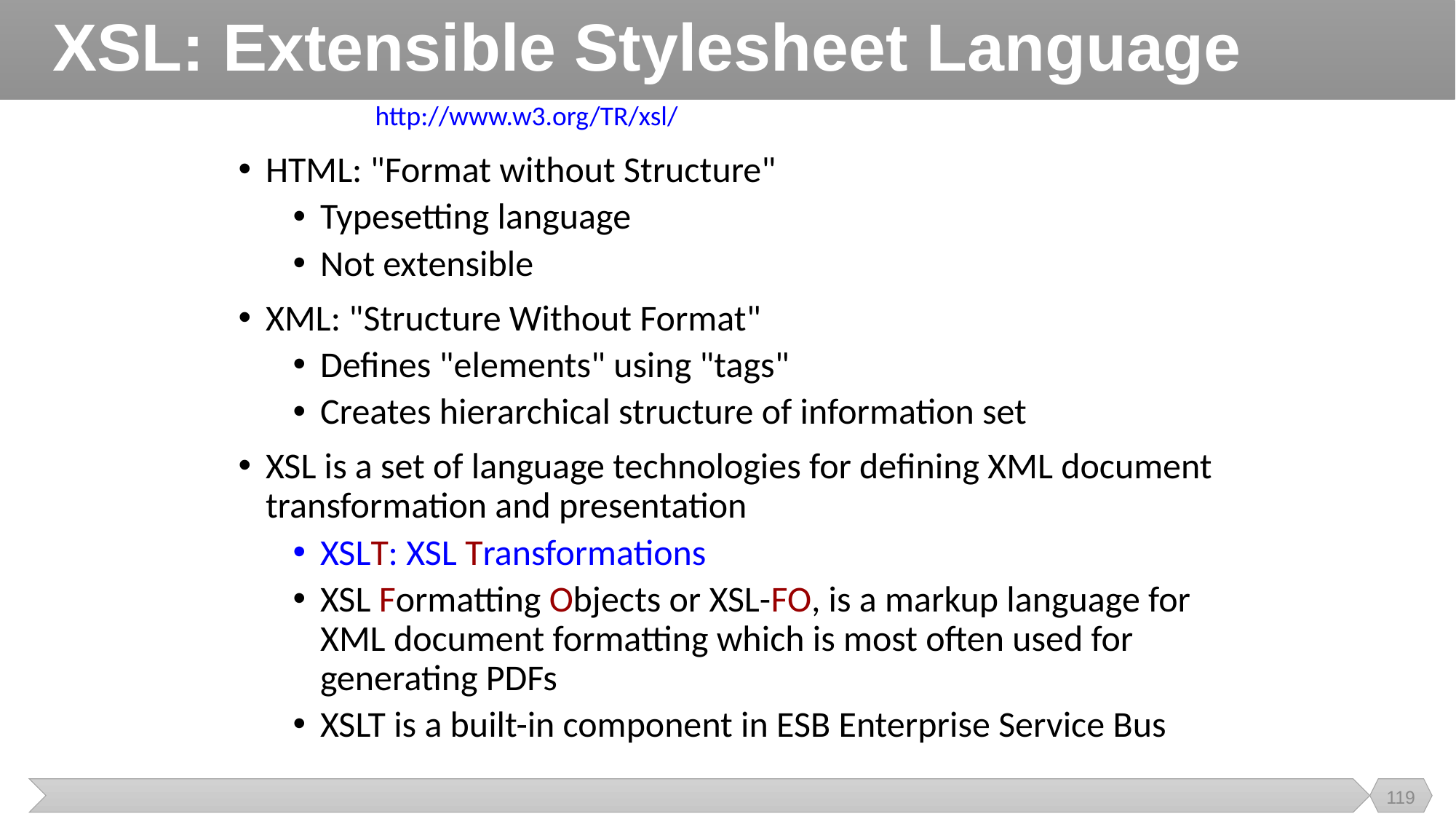

# XSL: Extensible Stylesheet Language
http://www.w3.org/TR/xsl/
HTML: "Format without Structure"
Typesetting language
Not extensible
XML: "Structure Without Format"
Defines "elements" using "tags"
Creates hierarchical structure of information set
XSL is a set of language technologies for defining XML document transformation and presentation
XSLT: XSL Transformations
XSL Formatting Objects or XSL-FO, is a markup language for XML document formatting which is most often used for generating PDFs
XSLT is a built-in component in ESB Enterprise Service Bus

119